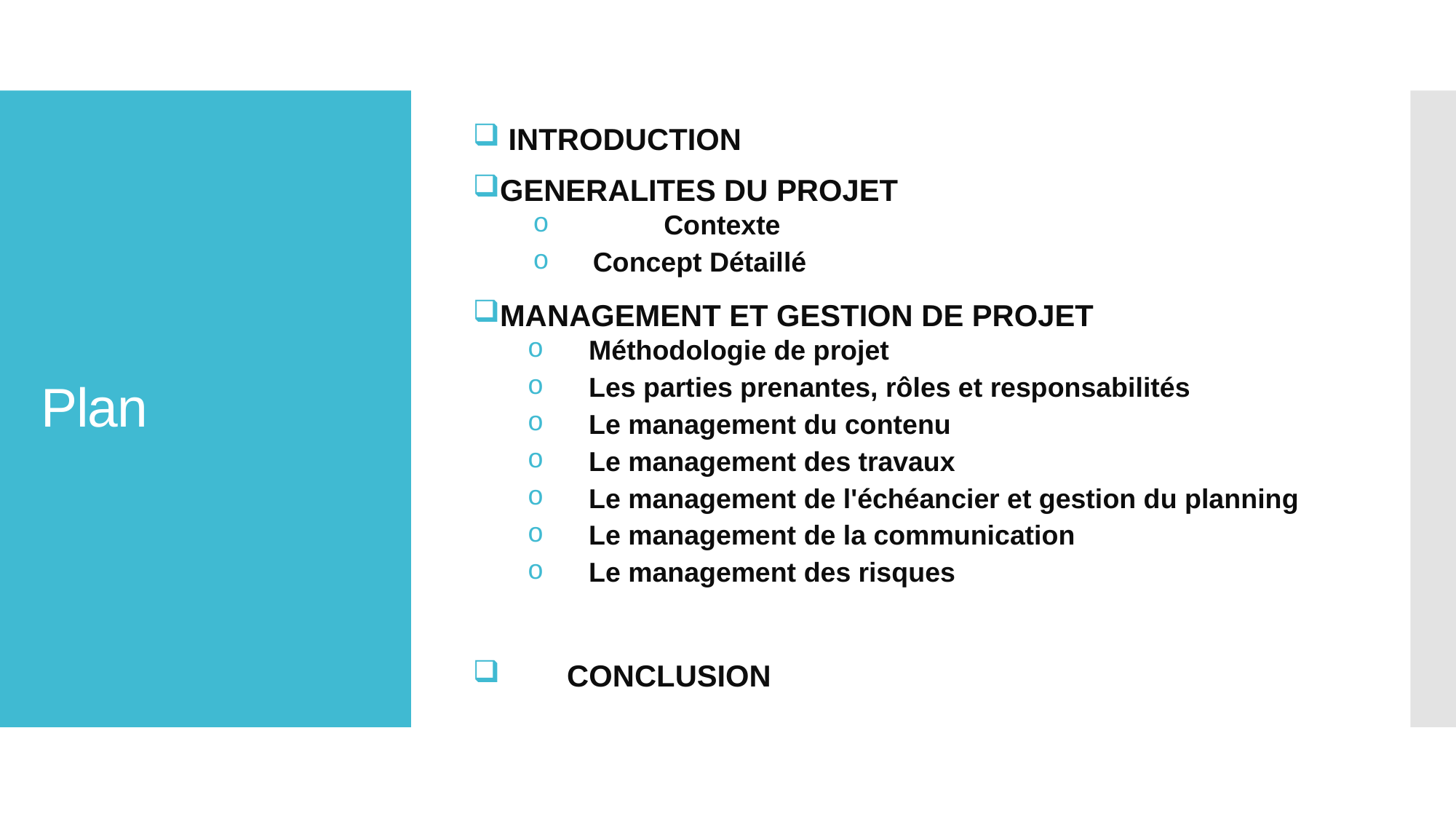

INTRODUCTION
GENERALITES DU PROJET
	Contexte
     Concept Détaillé
MANAGEMENT ET GESTION DE PROJET
Méthodologie de projet
Les parties prenantes, rôles et responsabilités
Le management du contenu
Le management des travaux
Le management de l'échéancier et gestion du planning
Le management de la communication
Le management des risques

        CONCLUSION
# Plan